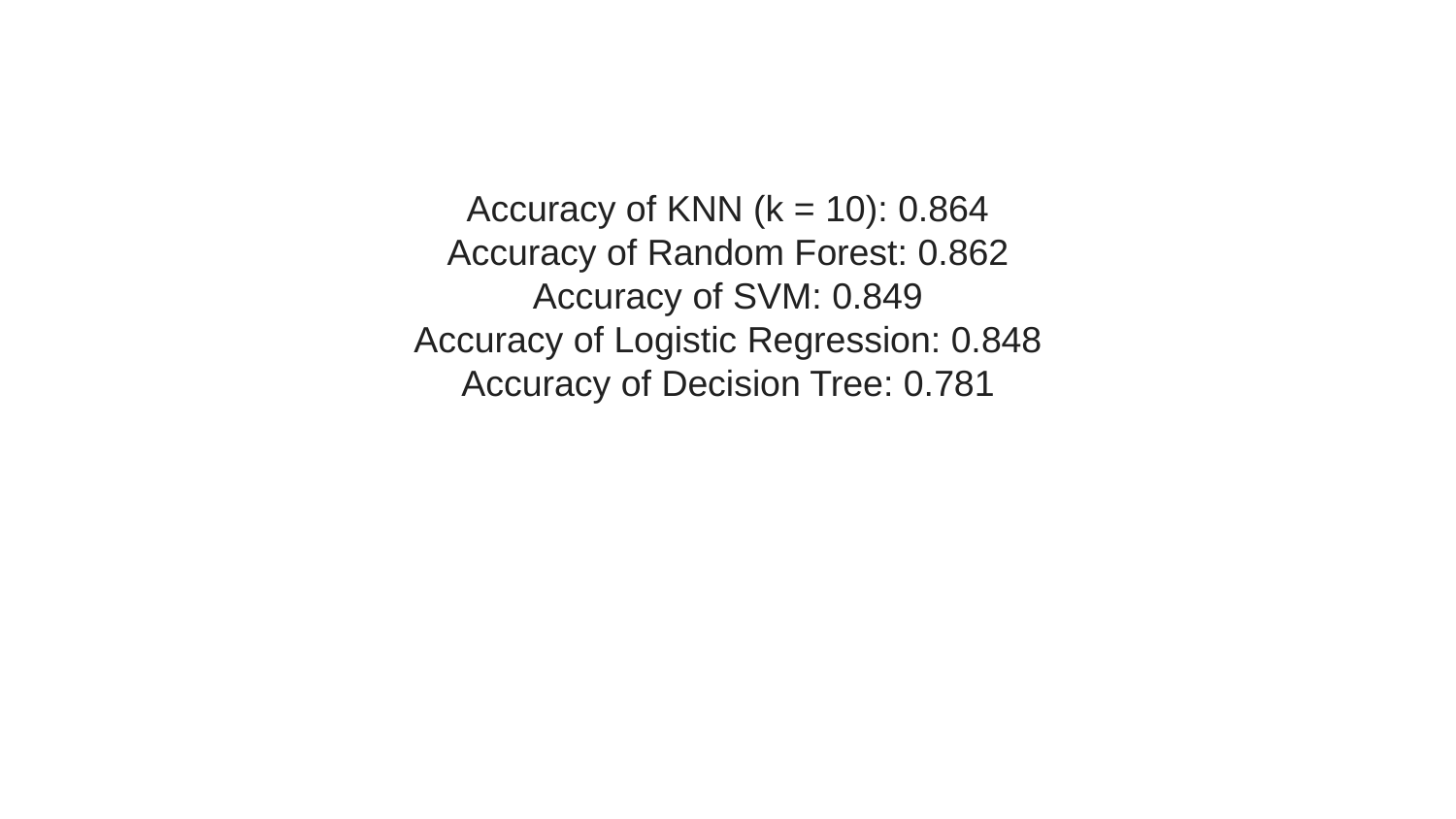

Accuracy of KNN (k = 10): 0.864
Accuracy of Random Forest: 0.862
Accuracy of SVM: 0.849
Accuracy of Logistic Regression: 0.848
Accuracy of Decision Tree: 0.781